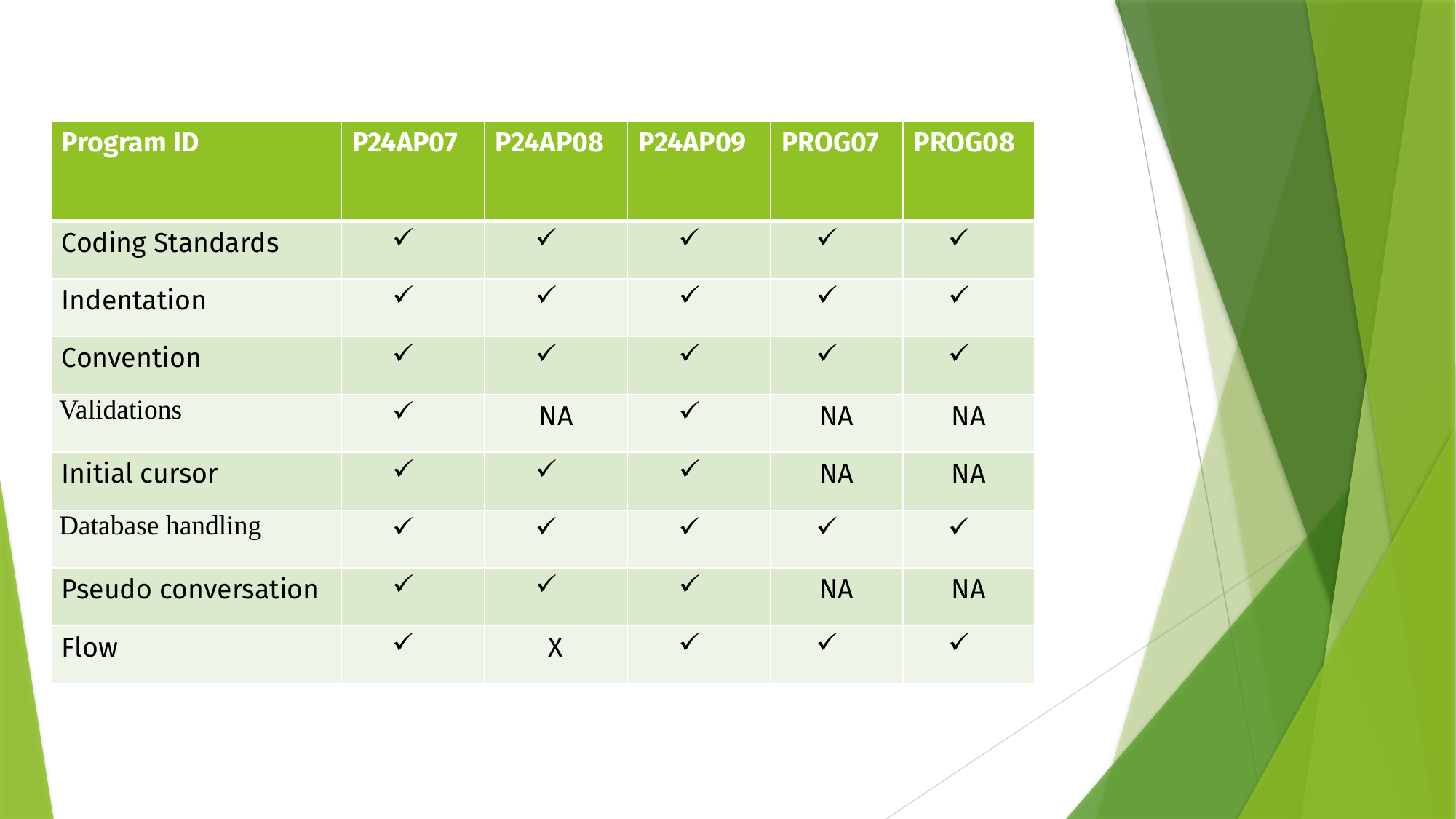

| Program ID | P24AP07 | P24AP08 | P24AP09 | PROG07 | PROG08 |
| --- | --- | --- | --- | --- | --- |
| Coding Standards |  |  |  |  |  |
| Indentation |  |  |  |  |  |
| Convention |  |  |  |  |  |
| Validations |  | NA |  | NA | NA |
| Initial cursor |  |  |  | NA | NA |
| Database handling |  |  |  |  |  |
| Pseudo conversation |  |  |  | NA | NA |
| Flow |  | X |  |  |  |